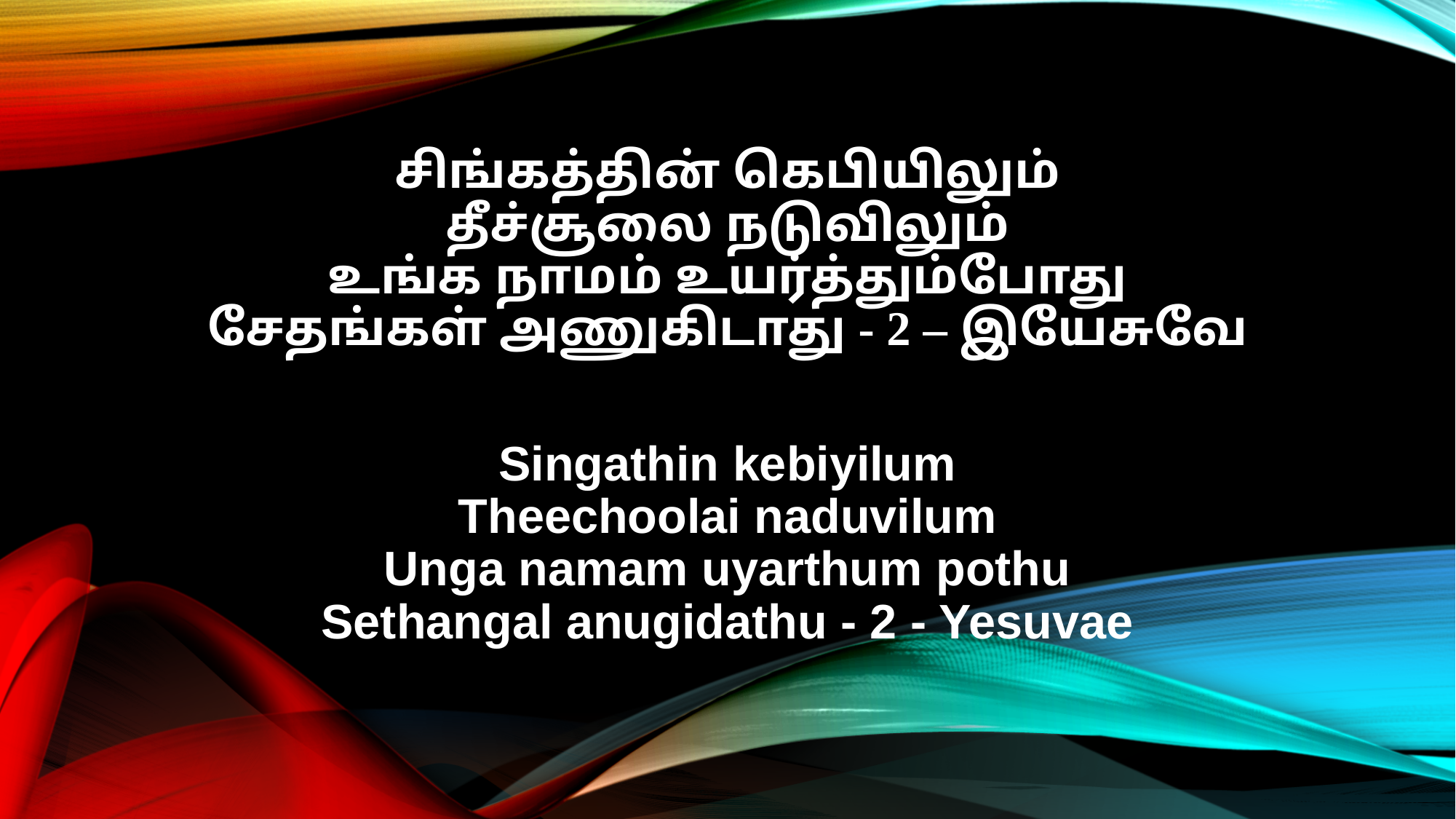

சிங்கத்தின் கெபியிலும்
தீச்சூலை நடுவிலும்
உங்க நாமம் உயர்த்தும்போது
சேதங்கள் அணுகிடாது - 2 – இயேசுவே

Singathin kebiyilum
Theechoolai naduvilum
Unga namam uyarthum pothu
Sethangal anugidathu - 2 - Yesuvae